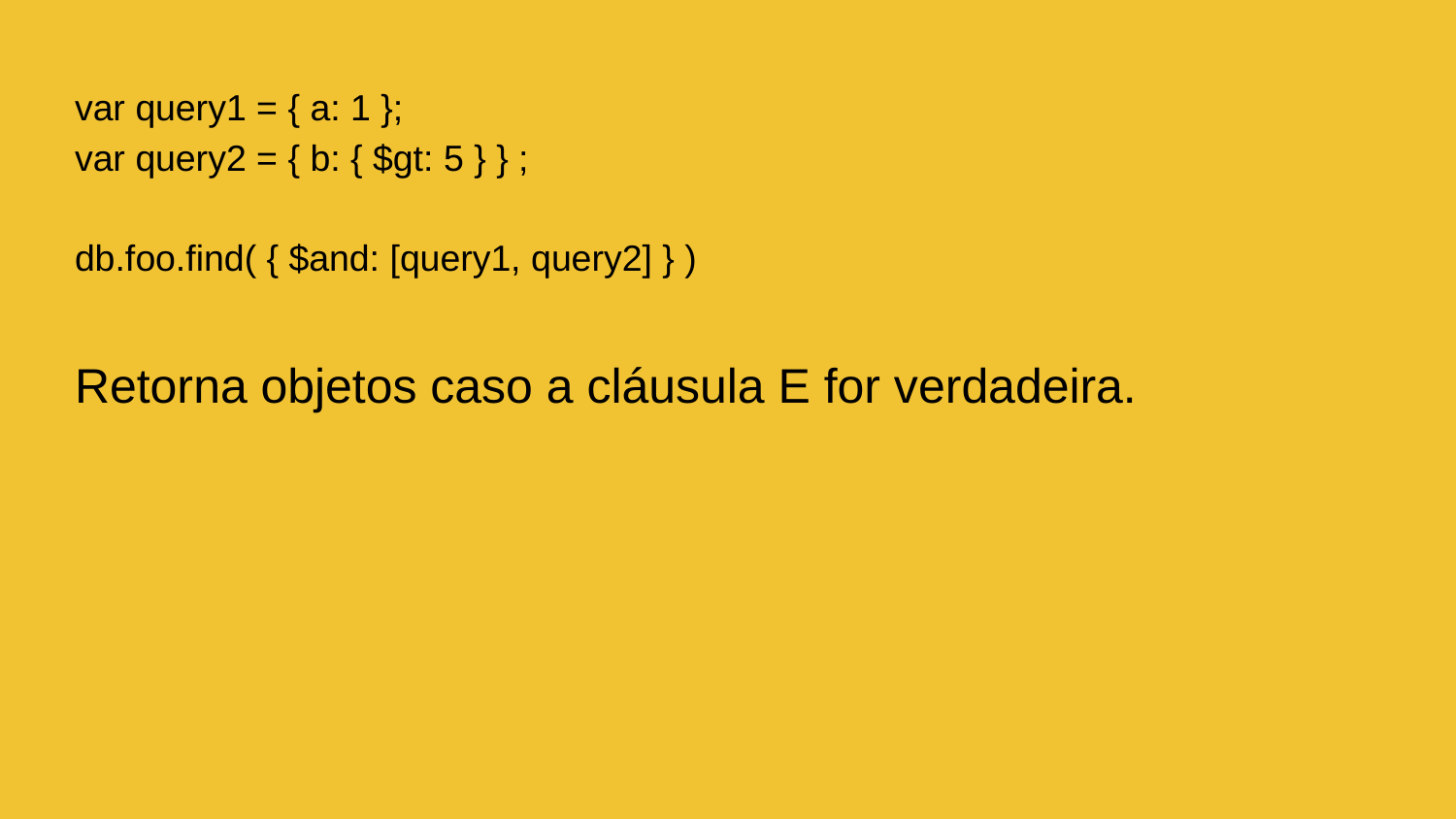

var query1 = { a: 1 };
var query2 = { b: { $gt: 5 } } ;

db.foo.find( { $and: [query1, query2] } )

Retorna objetos caso a cláusula E for verdadeira.